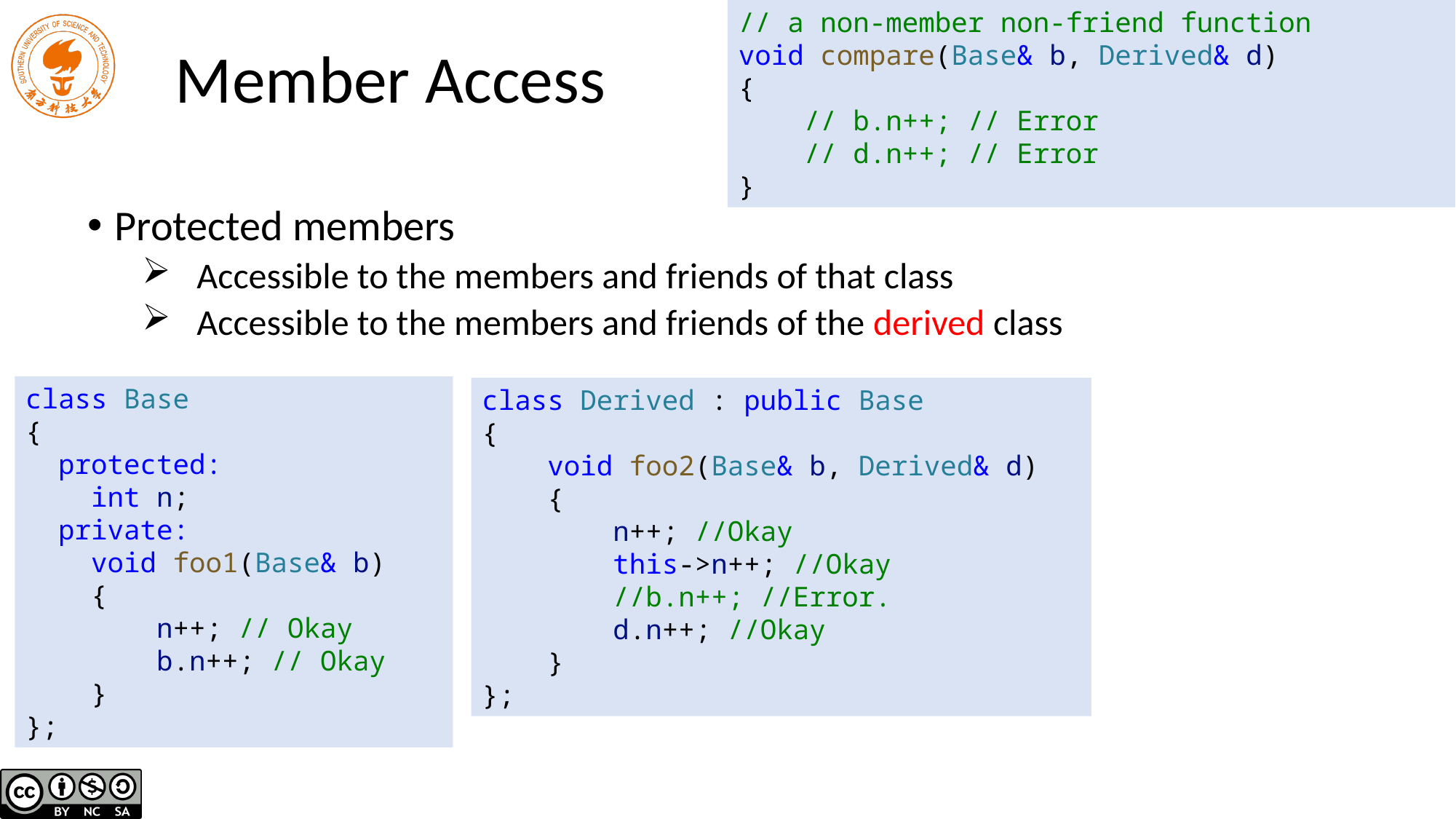

// a non-member non-friend function
void compare(Base& b, Derived& d)
{
    // b.n++; // Error
    // d.n++; // Error
}
# Member Access
Protected members
Accessible to the members and friends of that class
Accessible to the members and friends of the derived class
class Base
{
  protected:
    int n;
  private:
    void foo1(Base& b)
    {
        n++; // Okay
        b.n++; // Okay
    }
};
class Derived : public Base
{
    void foo2(Base& b, Derived& d)
    {
        n++; //Okay
        this->n++; //Okay
        //b.n++; //Error.
        d.n++; //Okay
    }
};